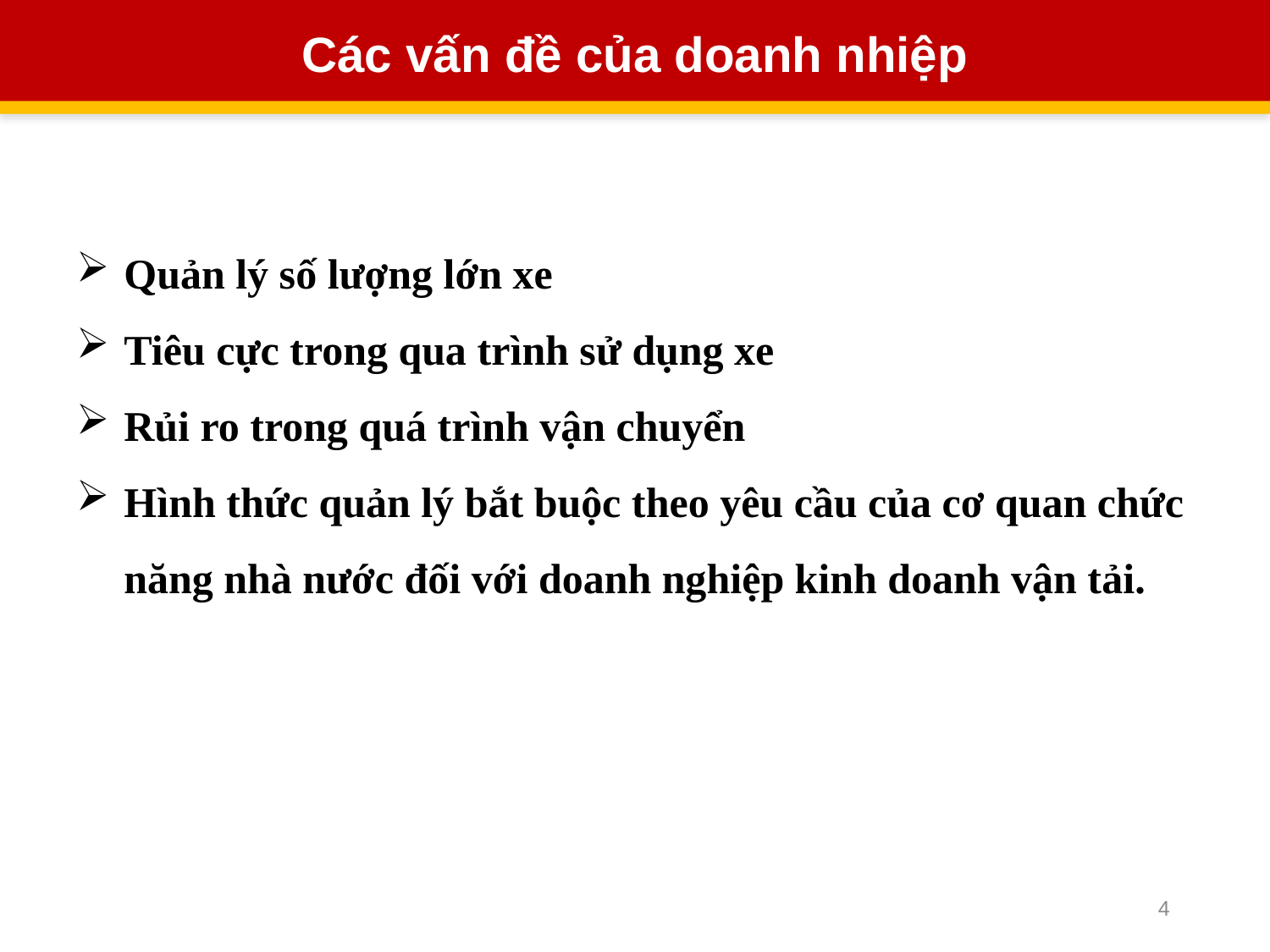

Các vấn đề của doanh nhiệp

Quản lý số lượng lớn xe
Tiêu cực trong qua trình sử dụng xe
Rủi ro trong quá trình vận chuyển
Hình thức quản lý bắt buộc theo yêu cầu của cơ quan chức năng nhà nước đối với doanh nghiệp kinh doanh vận tải.

4